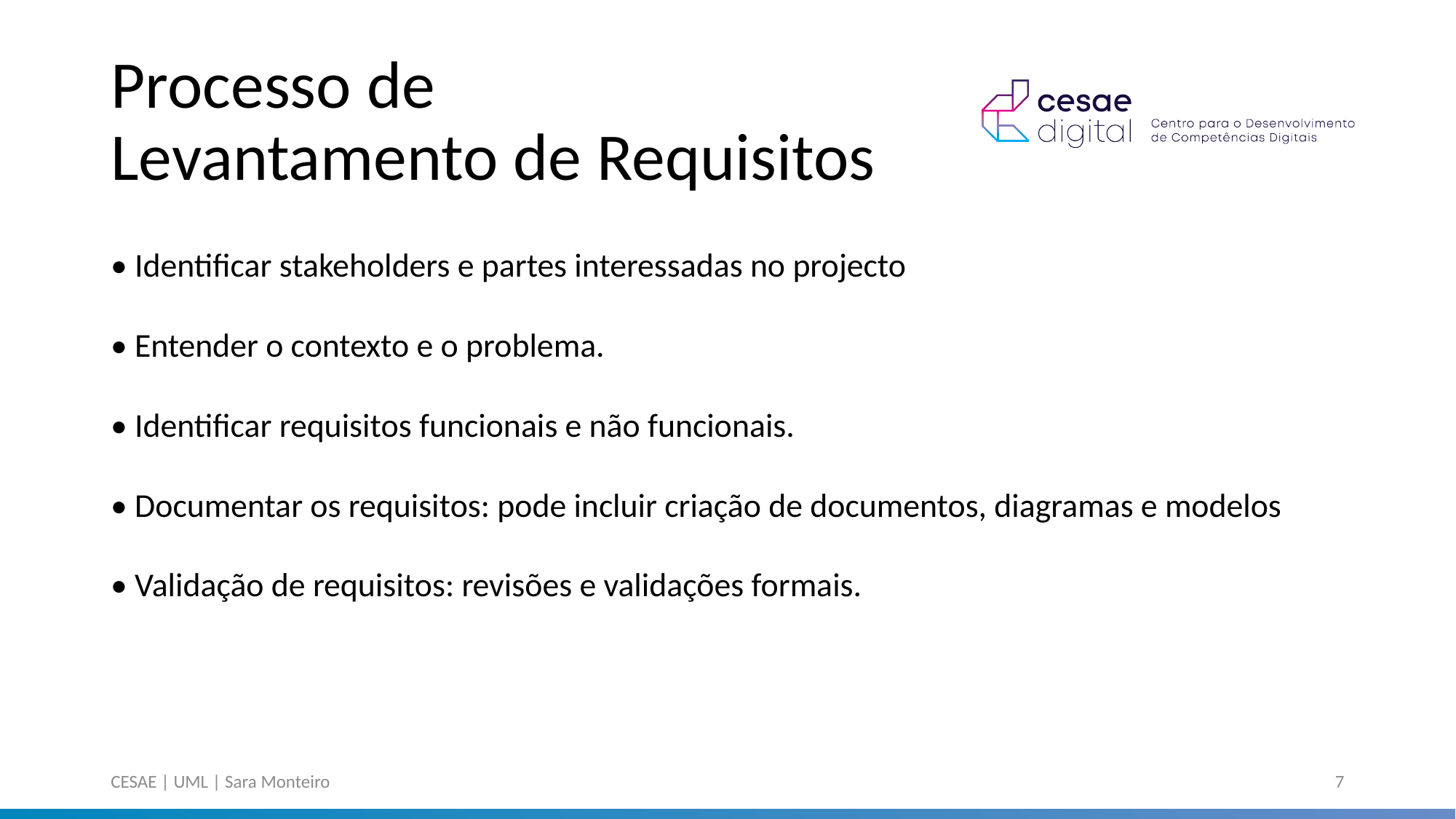

# Processo de Levantamento de Requisitos
• Identificar stakeholders e partes interessadas no projecto

• Entender o contexto e o problema.

• Identificar requisitos funcionais e não funcionais.

• Documentar os requisitos: pode incluir criação de documentos, diagramas e modelos

• Validação de requisitos: revisões e validações formais.
CESAE | UML | Sara Monteiro
7